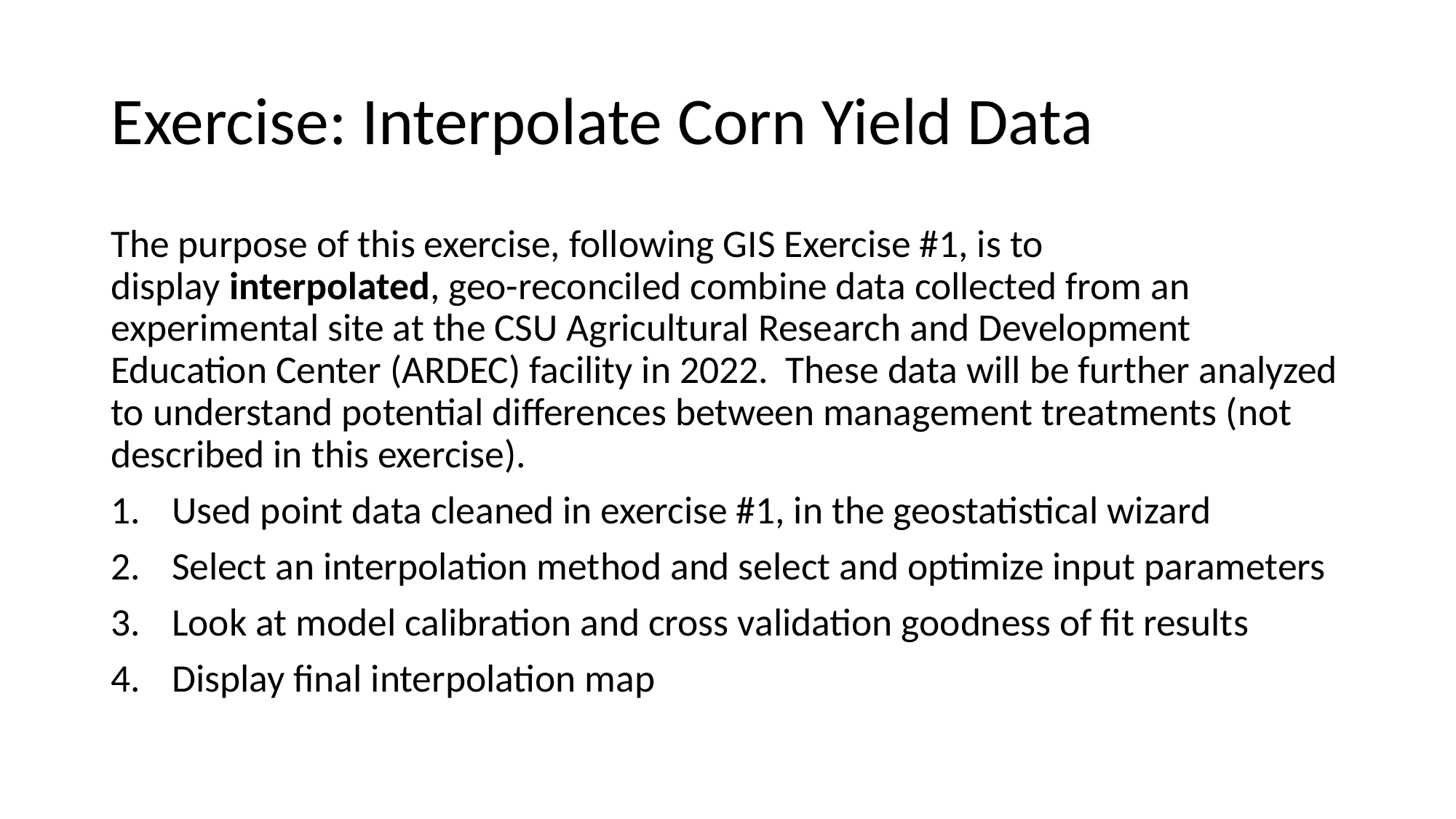

# Exercise: Interpolate Corn Yield Data
The purpose of this exercise, following GIS Exercise #1, is to display interpolated, geo-reconciled combine data collected from an experimental site at the CSU Agricultural Research and Development Education Center (ARDEC) facility in 2022.  These data will be further analyzed to understand potential differences between management treatments (not described in this exercise).
Used point data cleaned in exercise #1, in the geostatistical wizard
Select an interpolation method and select and optimize input parameters
Look at model calibration and cross validation goodness of fit results
Display final interpolation map